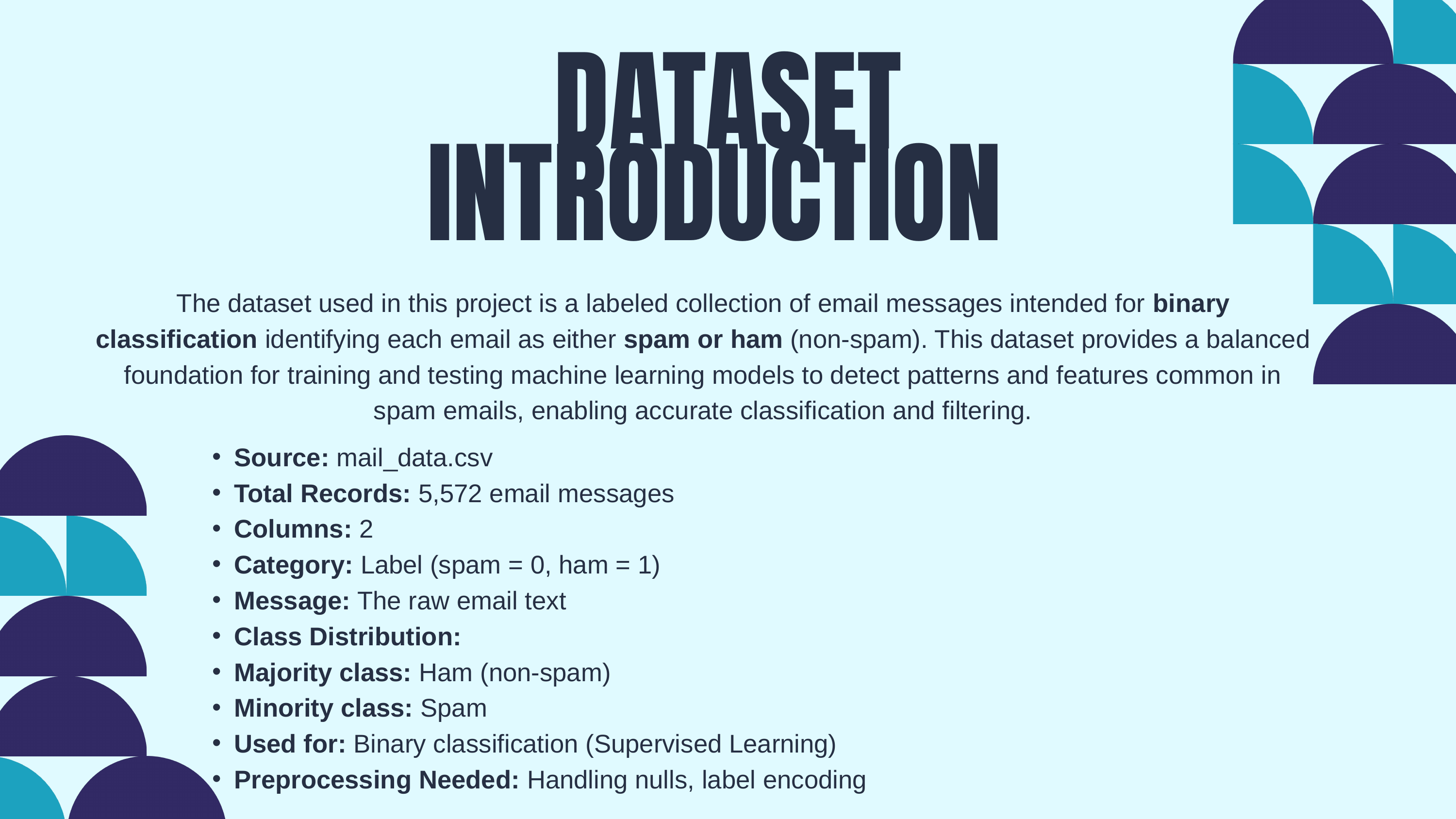

DATASET
INTRODUCTION

The dataset used in this project is a labeled collection of email messages intended for binary classification identifying each email as either spam or ham (non-spam). This dataset provides a balanced foundation for training and testing machine learning models to detect patterns and features common in spam emails, enabling accurate classification and filtering.

Source: mail_data.csv
Total Records: 5,572 email messages
Columns: 2
Category: Label (spam = 0, ham = 1)
Message: The raw email text
Class Distribution:
Majority class: Ham (non-spam)
Minority class: Spam
Used for: Binary classification (Supervised Learning)
Preprocessing Needed: Handling nulls, label encoding